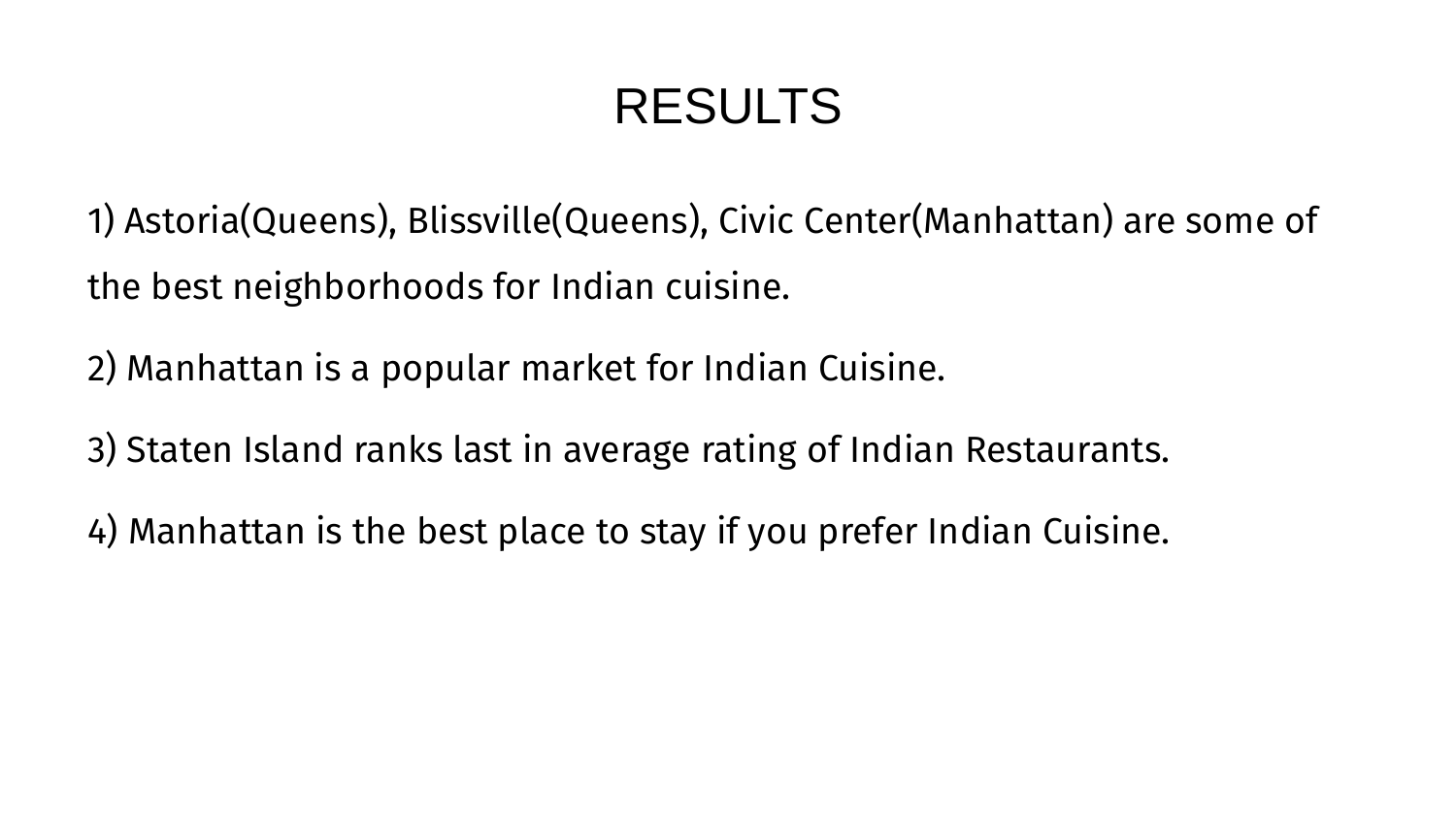

# RESULTS
1) Astoria(Queens), Blissville(Queens), Civic Center(Manhattan) are some of the best neighborhoods for Indian cuisine.
2) Manhattan is a popular market for Indian Cuisine.
3) Staten Island ranks last in average rating of Indian Restaurants.
4) Manhattan is the best place to stay if you prefer Indian Cuisine.